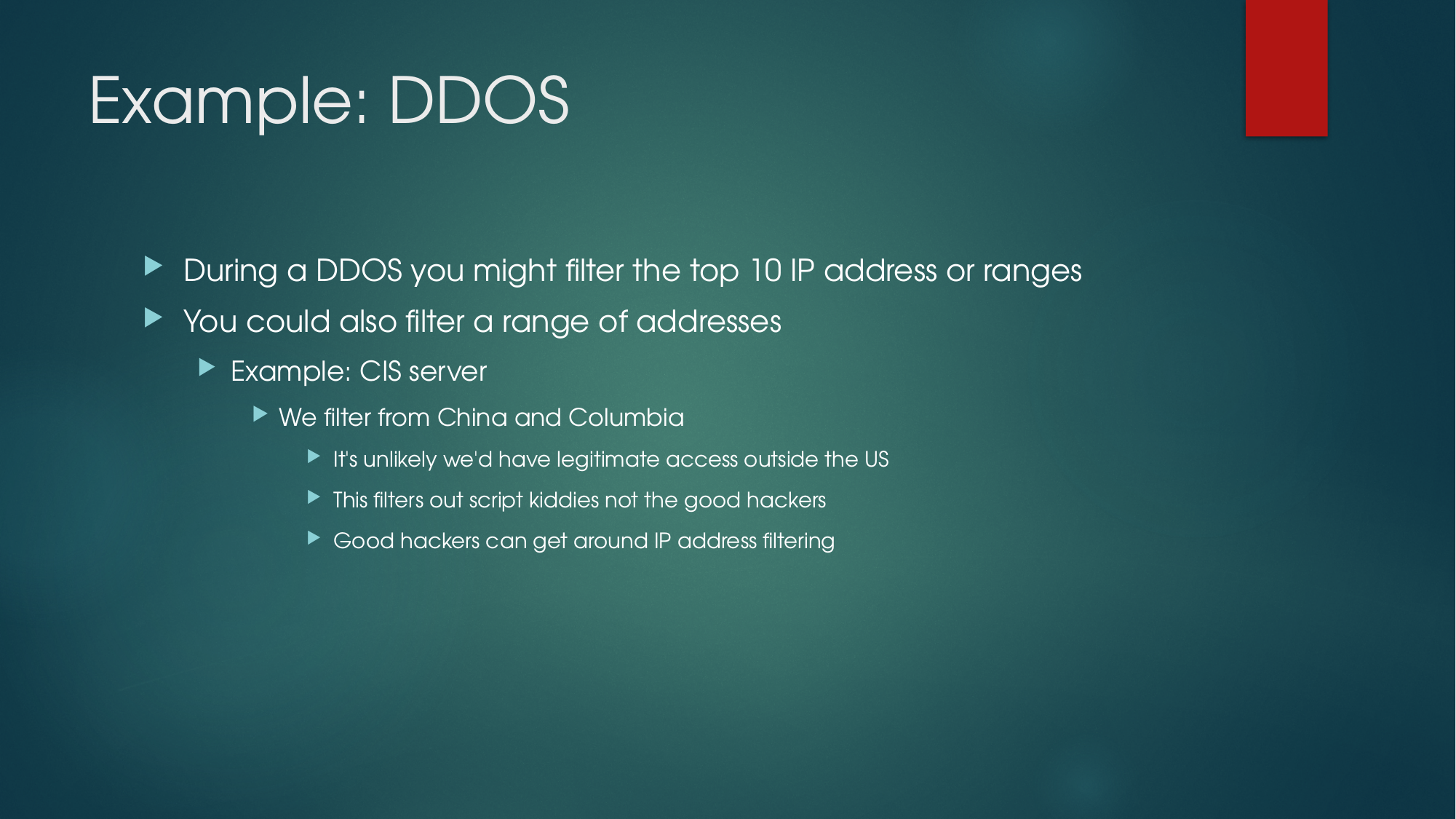

# Example: DDOS
During a DDOS you might filter the top 10 IP address or ranges
You could also filter a range of addresses
Example: CIS server
We filter from China and Columbia
It's unlikely we'd have legitimate access outside the US
This filters out script kiddies not the good hackers
Good hackers can get around IP address filtering